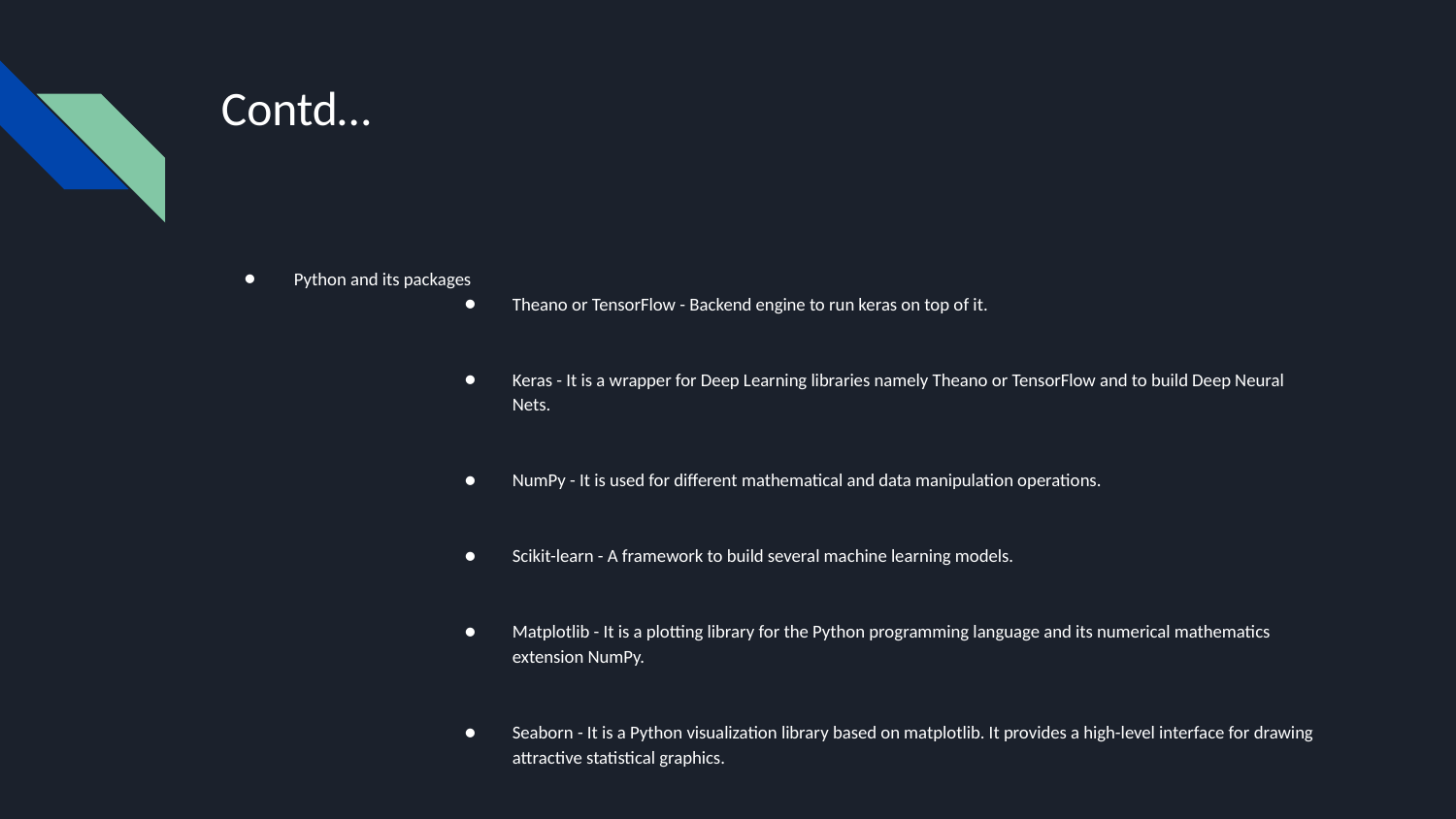

# Contd…
Python and its packages
Theano or TensorFlow - Backend engine to run keras on top of it.

Keras - It is a wrapper for Deep Learning libraries namely Theano or TensorFlow and to build Deep Neural Nets.

NumPy - It is used for different mathematical and data manipulation operations.

Scikit-learn - A framework to build several machine learning models.

Matplotlib - It is a plotting library for the Python programming language and its numerical mathematics extension NumPy.

Seaborn - It is a Python visualization library based on matplotlib. It provides a high-level interface for drawing attractive statistical graphics.

Keras

 K-Nearest Neighbors, Decision Trees, Random Forests, Support Vector Machine and even neural networks for training and testing